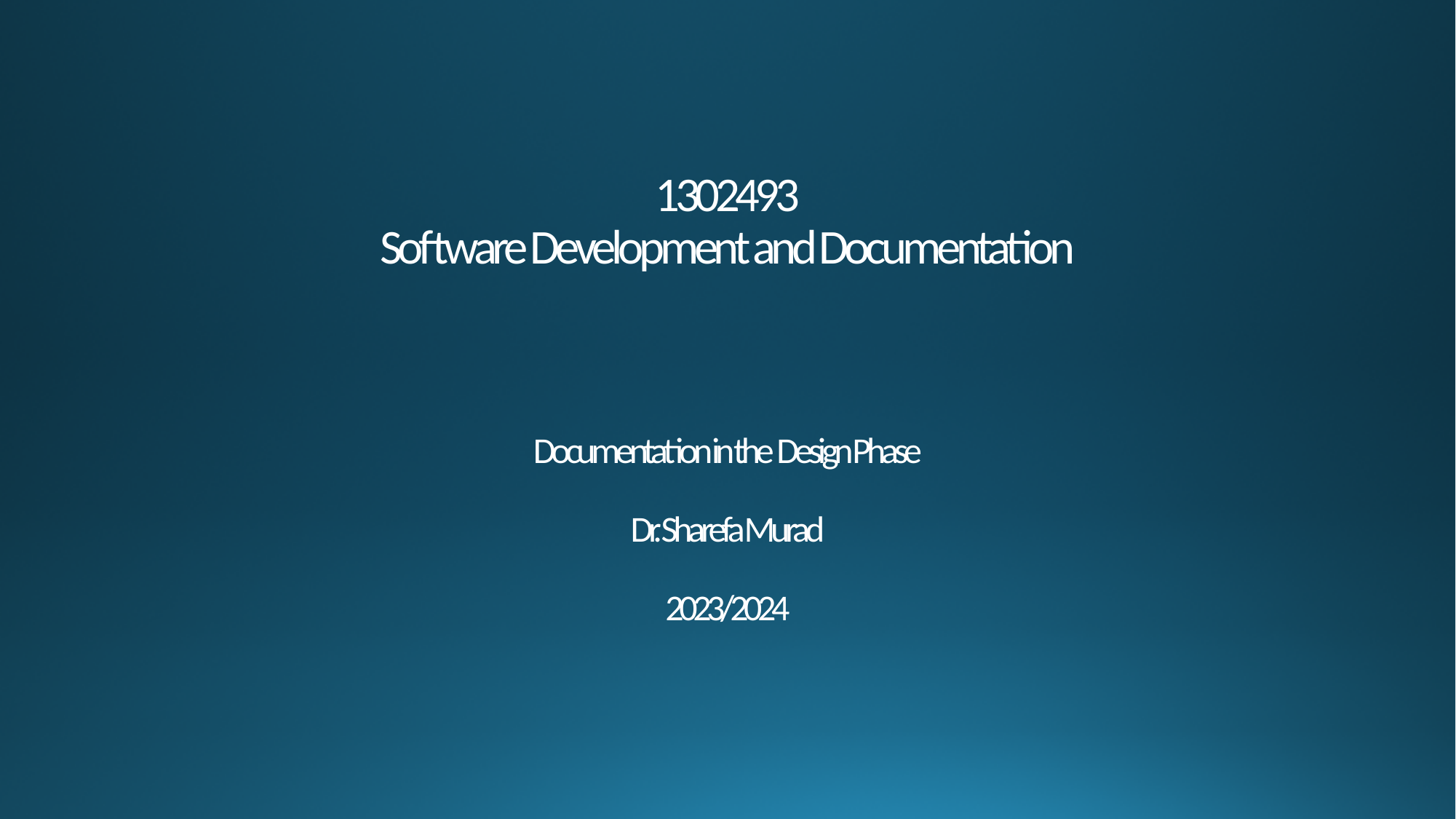

# 1302493 Software Development and Documentation Documentation in the  Design Phase Dr. Sharefa Murad 2023/2024